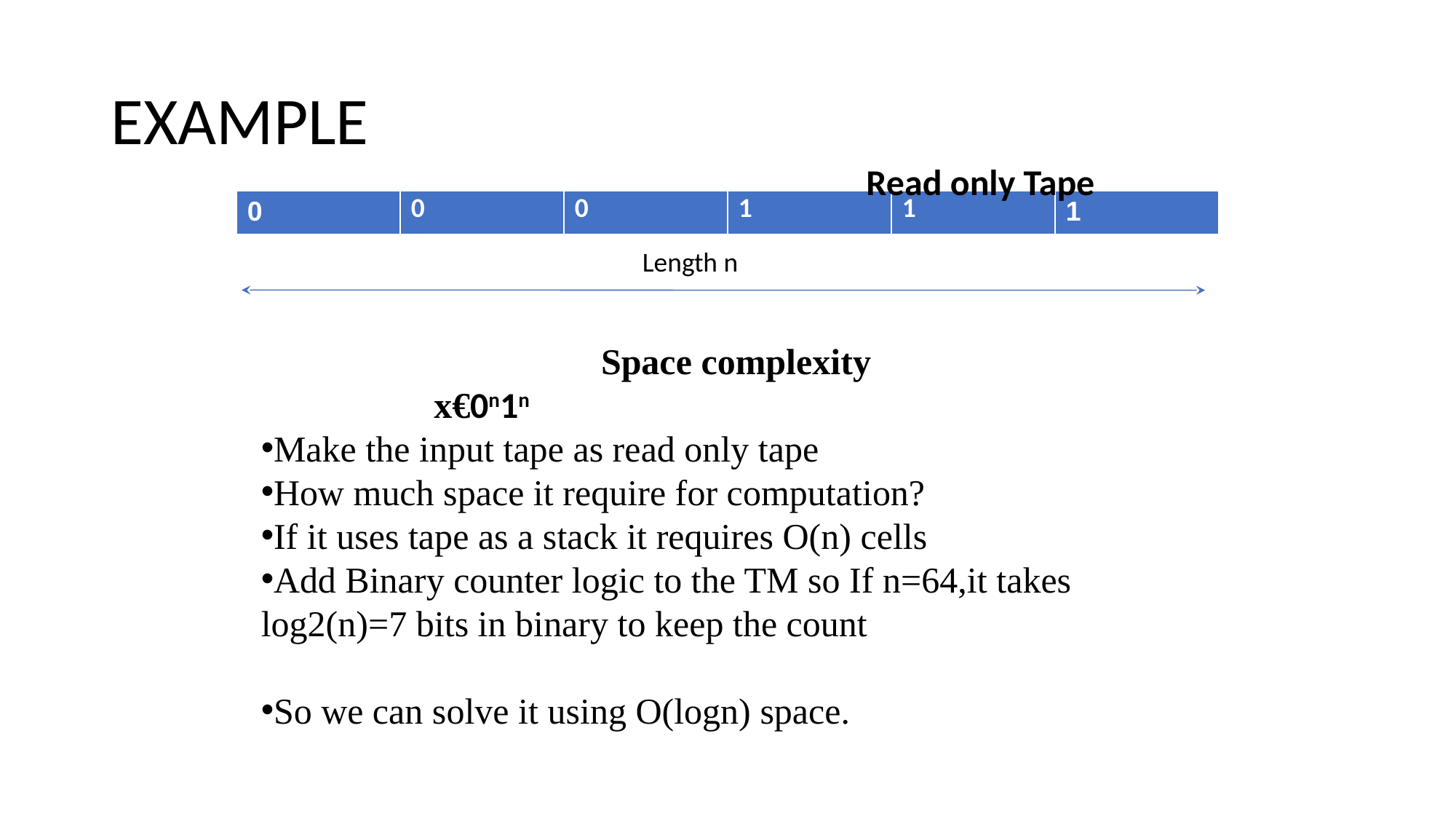

# EXAMPLE
 Read only Tape

| 0 | 0 | 0 | 1 | 1 | 1 |
| --- | --- | --- | --- | --- | --- |
 Length n
  Space complexity
                   x€0n1n
Make the input tape as read only tape
How much space it require for computation?
If it uses tape as a stack it requires O(n) cells
Add Binary counter logic to the TM so If n=64,it takes log2(n)=7 bits in binary to keep the count

So we can solve it using O(logn) space.